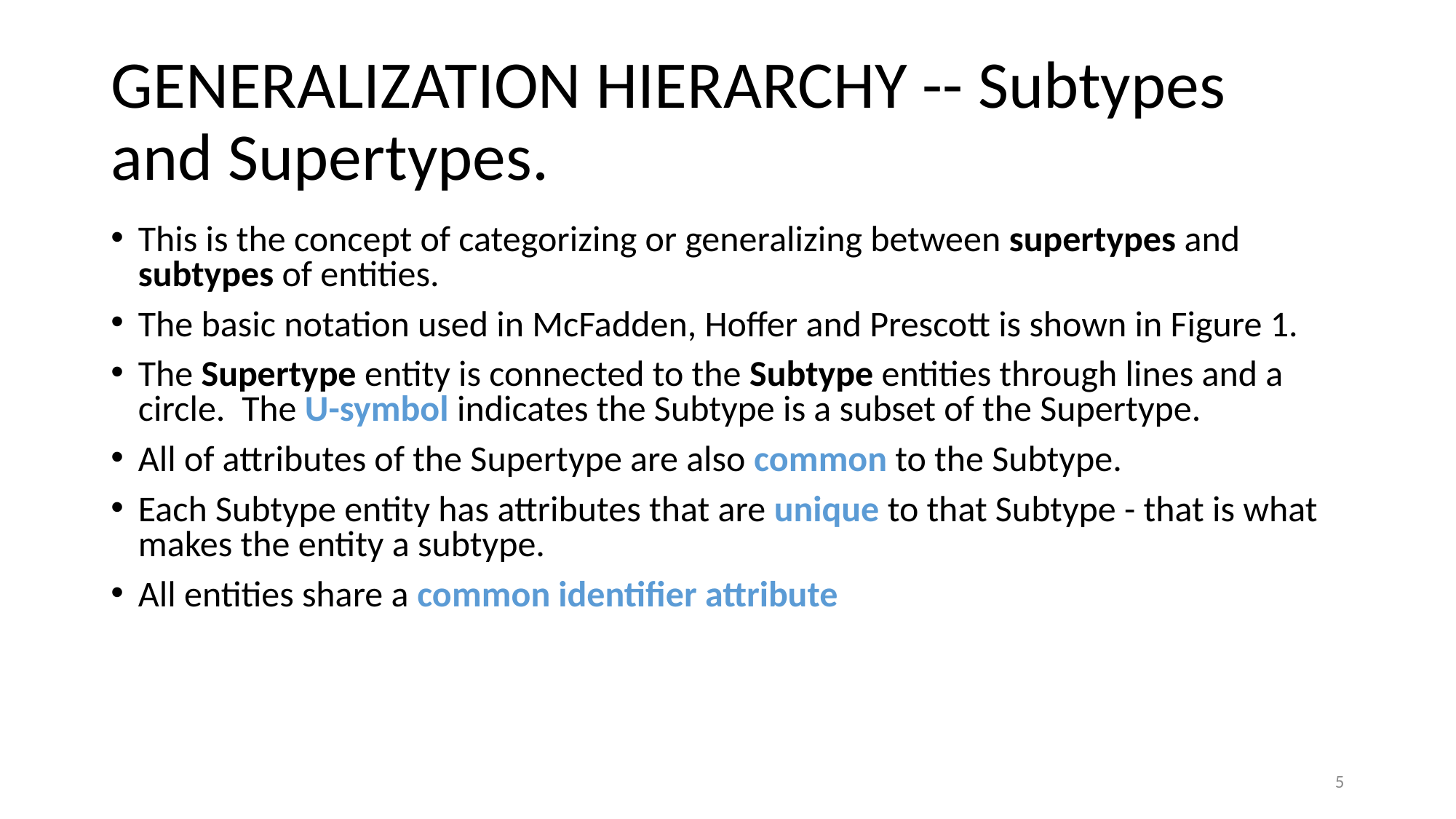

# GENERALIZATION HIERARCHY -- Subtypes and Supertypes.
This is the concept of categorizing or generalizing between supertypes and subtypes of entities.
The basic notation used in McFadden, Hoffer and Prescott is shown in Figure 1.
The Supertype entity is connected to the Subtype entities through lines and a circle.  The U-symbol indicates the Subtype is a subset of the Supertype.
All of attributes of the Supertype are also common to the Subtype.
Each Subtype entity has attributes that are unique to that Subtype - that is what makes the entity a subtype.
All entities share a common identifier attribute
5